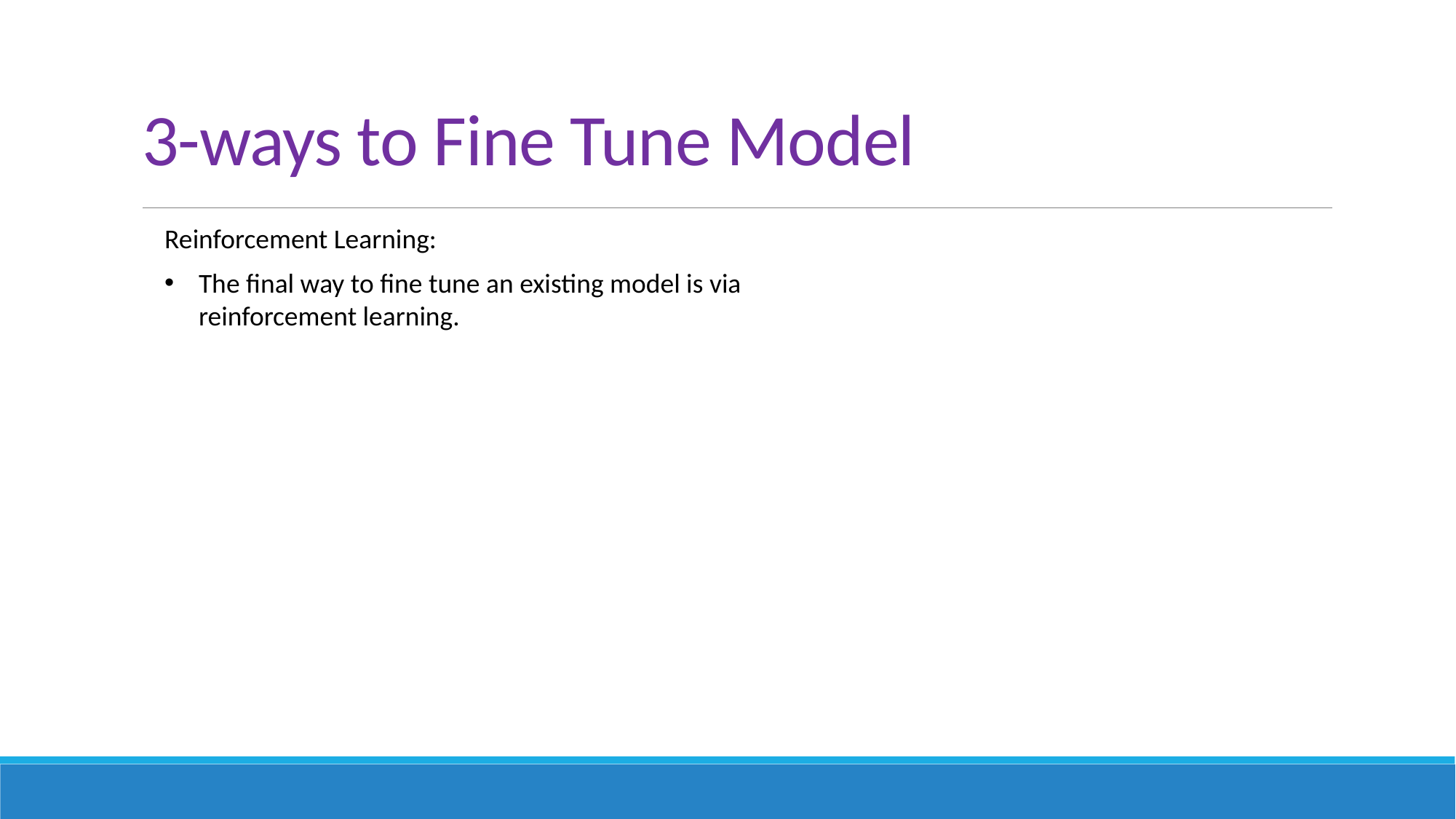

# 3-ways to Fine Tune Model
Reinforcement Learning:
The final way to fine tune an existing model is via reinforcement learning.